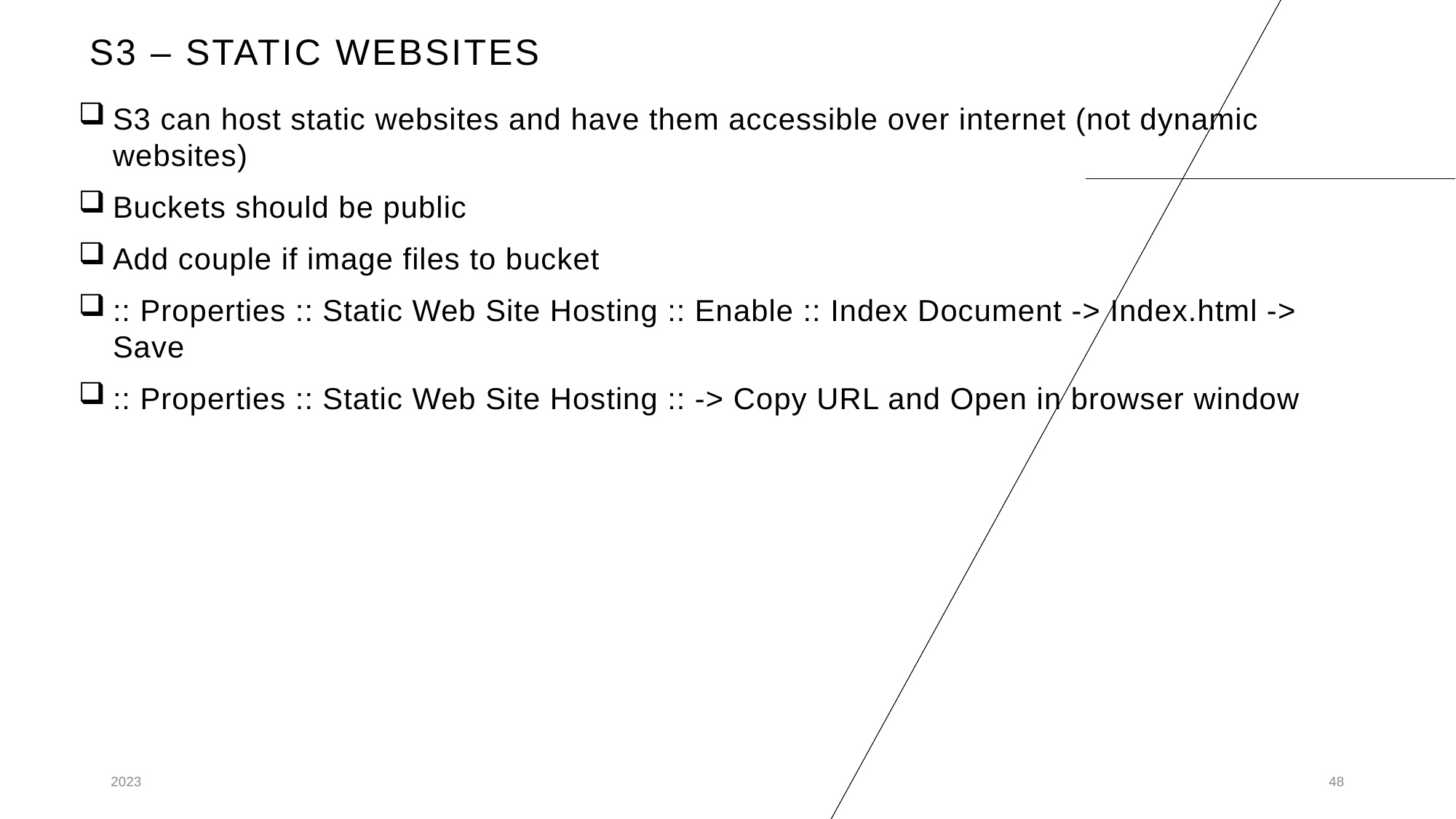

# S3 – Static websites
S3 can host static websites and have them accessible over internet (not dynamic websites)
Buckets should be public
Add couple if image files to bucket
:: Properties :: Static Web Site Hosting :: Enable :: Index Document -> Index.html -> Save
:: Properties :: Static Web Site Hosting :: -> Copy URL and Open in browser window

2023
48